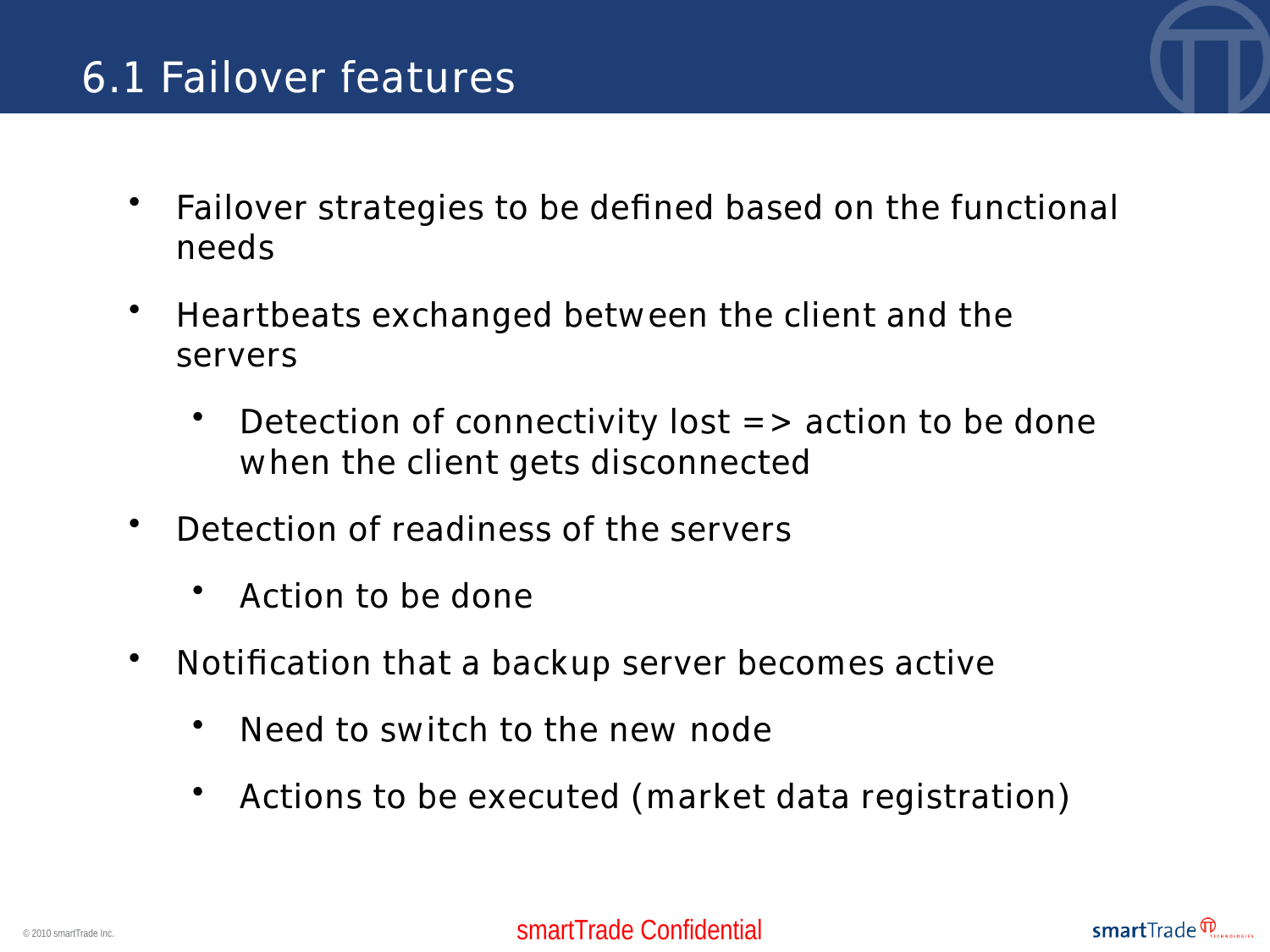

6.1 Failover features

Failover strategies to be defined based on the functional needs
Heartbeats exchanged between the client and the servers
Detection of connectivity lost => action to be done when the client gets disconnected
Detection of readiness of the servers
Action to be done
Notification that a backup server becomes active
Need to switch to the new node
Actions to be executed (market data registration)